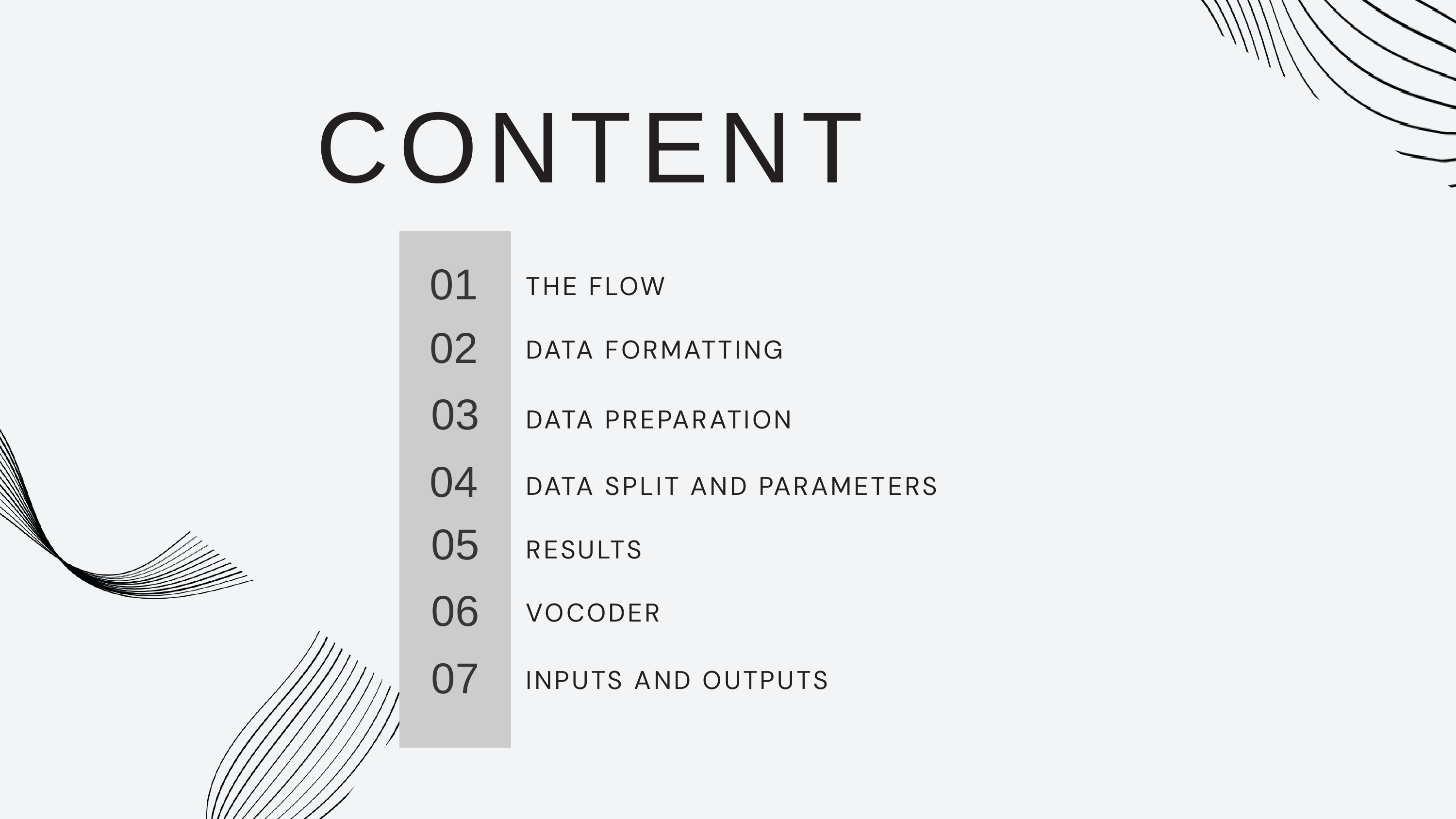

CONTENT

01
THE FLOW
02
DATA FORMATTING
03
DATA PREPARATION

04
DATA SPLIT AND PARAMETERS
05
RESULTS
06
VOCODER
07
INPUTS AND OUTPUTS